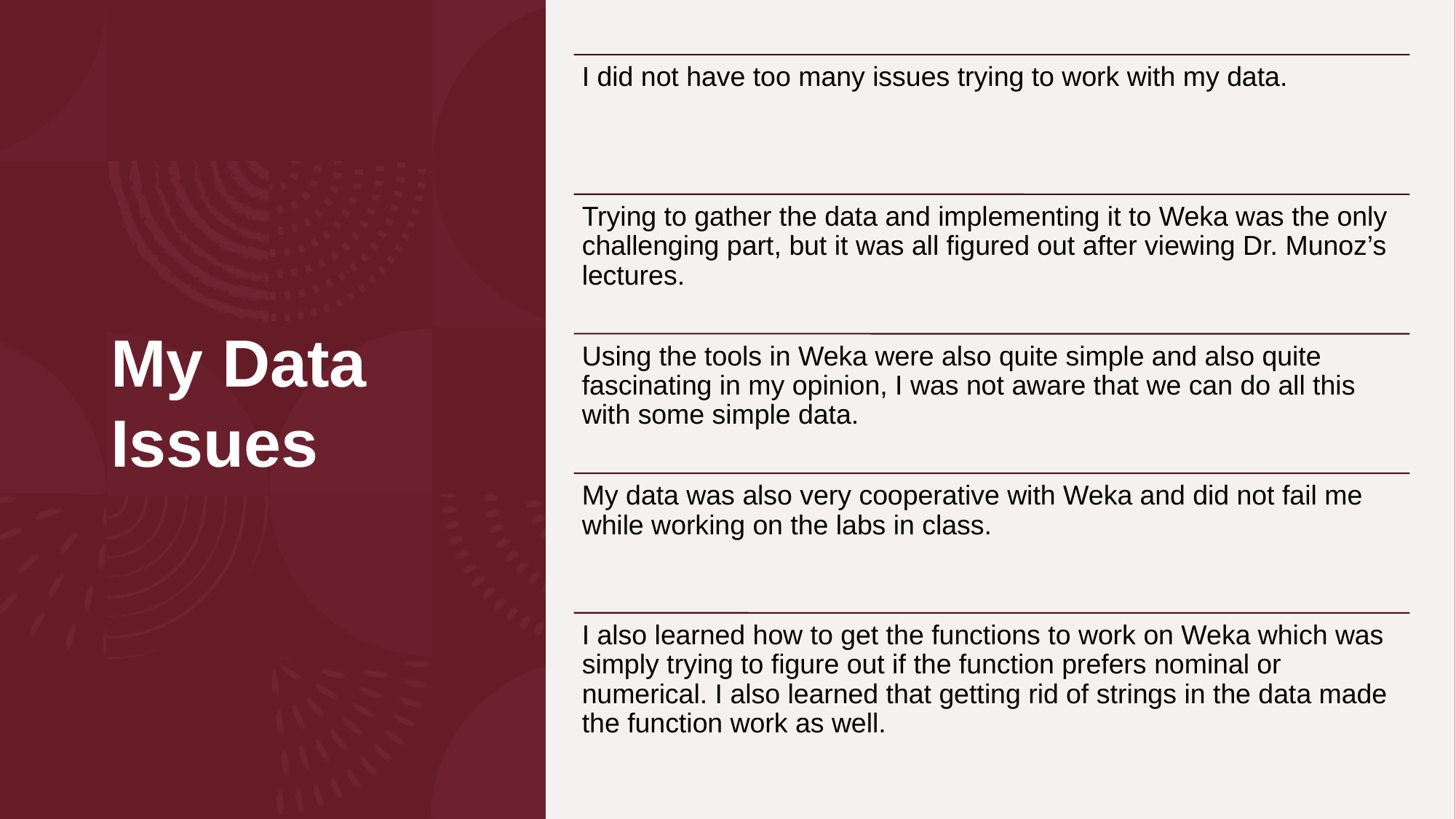

I did not have too many issues trying to work with my data.
Trying to gather the data and implementing it to Weka was the only challenging part, but it was all figured out after viewing Dr. Munoz’s lectures.
Using the tools in Weka were also quite simple and also quite fascinating in my opinion, I was not aware that we can do all this with some simple data.
My data was also very cooperative with Weka and did not fail me while working on the labs in class.
I also learned how to get the functions to work on Weka which was simply trying to figure out if the function prefers nominal or numerical. I also learned that getting rid of strings in the data made the function work as well.
# My Data Issues